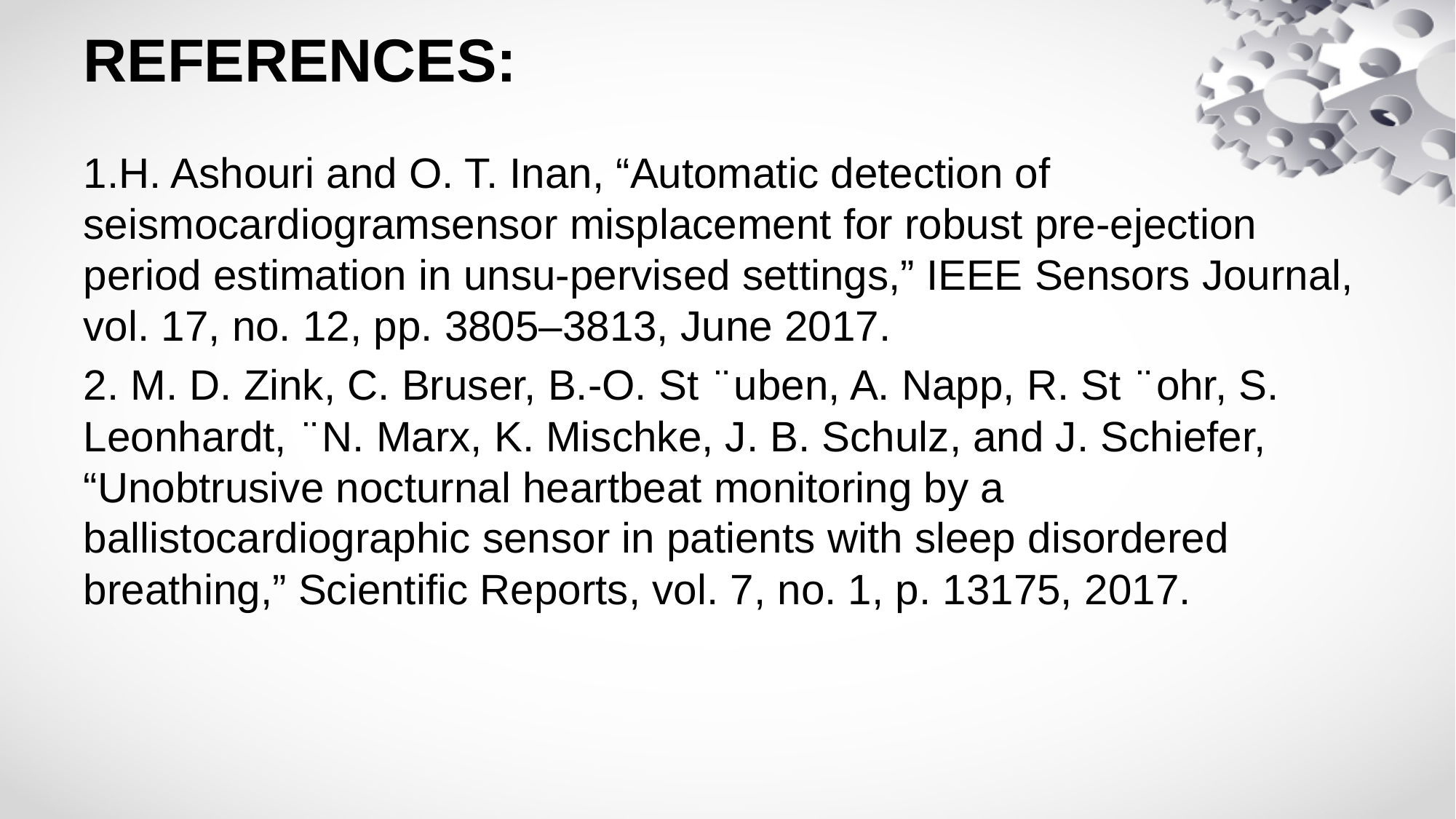

# REFERENCES:
1.H. Ashouri and O. T. Inan, “Automatic detection of seismocardiogramsensor misplacement for robust pre-ejection period estimation in unsu-pervised settings,” IEEE Sensors Journal, vol. 17, no. 12, pp. 3805–3813, June 2017.
2. M. D. Zink, C. Bruser, B.-O. St  ̈ uben, A. Napp, R. St  ̈ ohr, S. Leonhardt,  ̈ N. Marx, K. Mischke, J. B. Schulz, and J. Schiefer, “Unobtrusive nocturnal heartbeat monitoring by a ballistocardiographic sensor in patients with sleep disordered breathing,” Scientific Reports, vol. 7, no. 1, p. 13175, 2017.